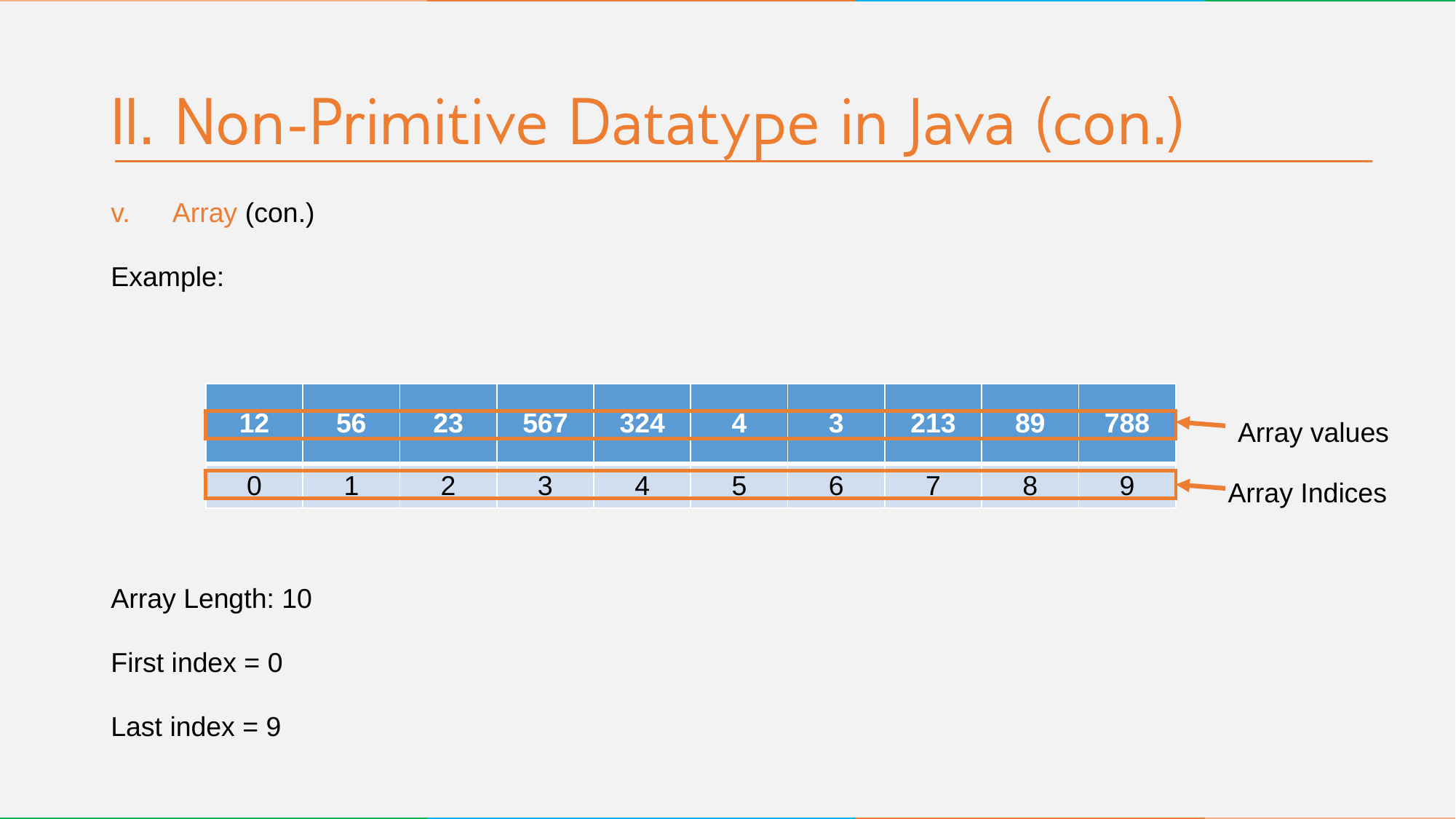

# II. Non-Primitive Datatype in Java (con.)
Array (con.)
Example:

Array Length: 10
First index = 0
Last index = 9
| 12 | 56 | 23 | 567 | 324 | 4 | 3 | 213 | 89 | 788 |
| --- | --- | --- | --- | --- | --- | --- | --- | --- | --- |
| 0 | 1 | 2 | 3 | 4 | 5 | 6 | 7 | 8 | 9 |
Array values

Array Indices